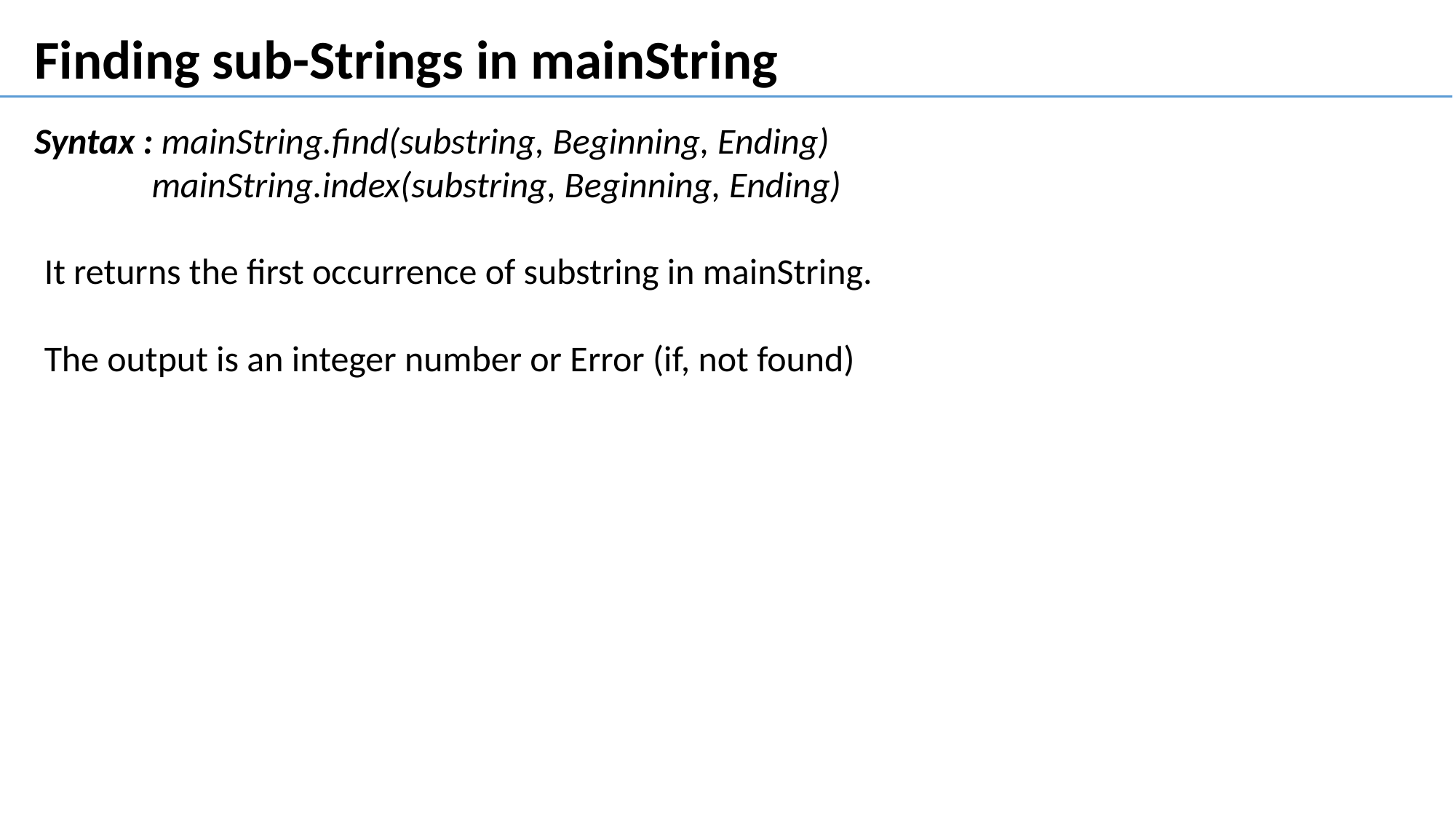

Finding sub-Strings in mainString
Syntax : mainString.find(substring, Beginning, Ending)
	 mainString.index(substring, Beginning, Ending)
It returns the first occurrence of substring in mainString.

The output is an integer number or Error (if, not found)
String and Characters
Presented By : Nitish Vig